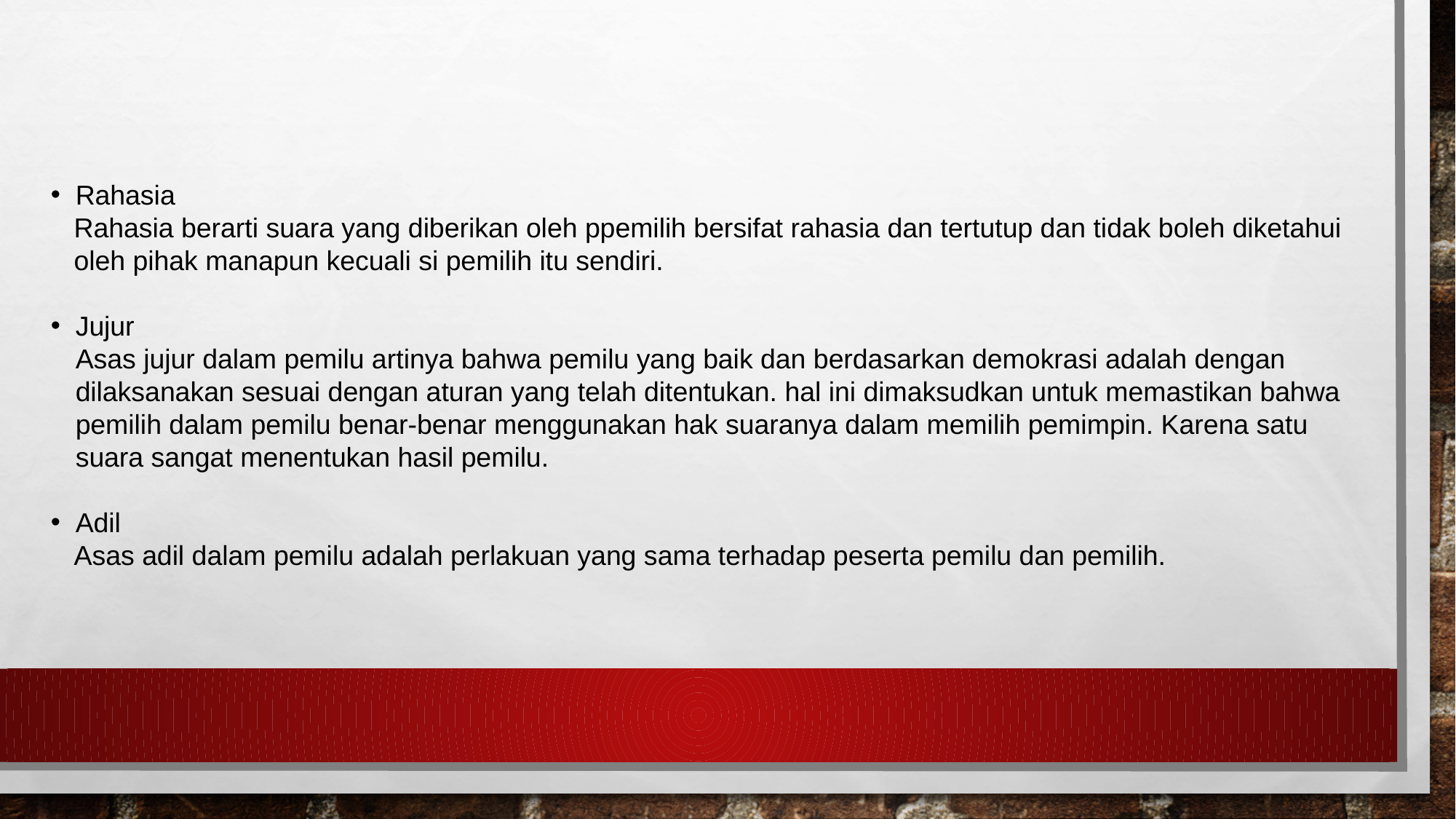

Rahasia
Rahasia berarti suara yang diberikan oleh ppemilih bersifat rahasia dan tertutup dan tidak boleh diketahui oleh pihak manapun kecuali si pemilih itu sendiri.

Jujur
Asas jujur dalam pemilu artinya bahwa pemilu yang baik dan berdasarkan demokrasi adalah dengan dilaksanakan sesuai dengan aturan yang telah ditentukan. hal ini dimaksudkan untuk memastikan bahwa pemilih dalam pemilu benar-benar menggunakan hak suaranya dalam memilih pemimpin. Karena satu suara sangat menentukan hasil pemilu.

Adil
Asas adil dalam pemilu adalah perlakuan yang sama terhadap peserta pemilu dan pemilih.